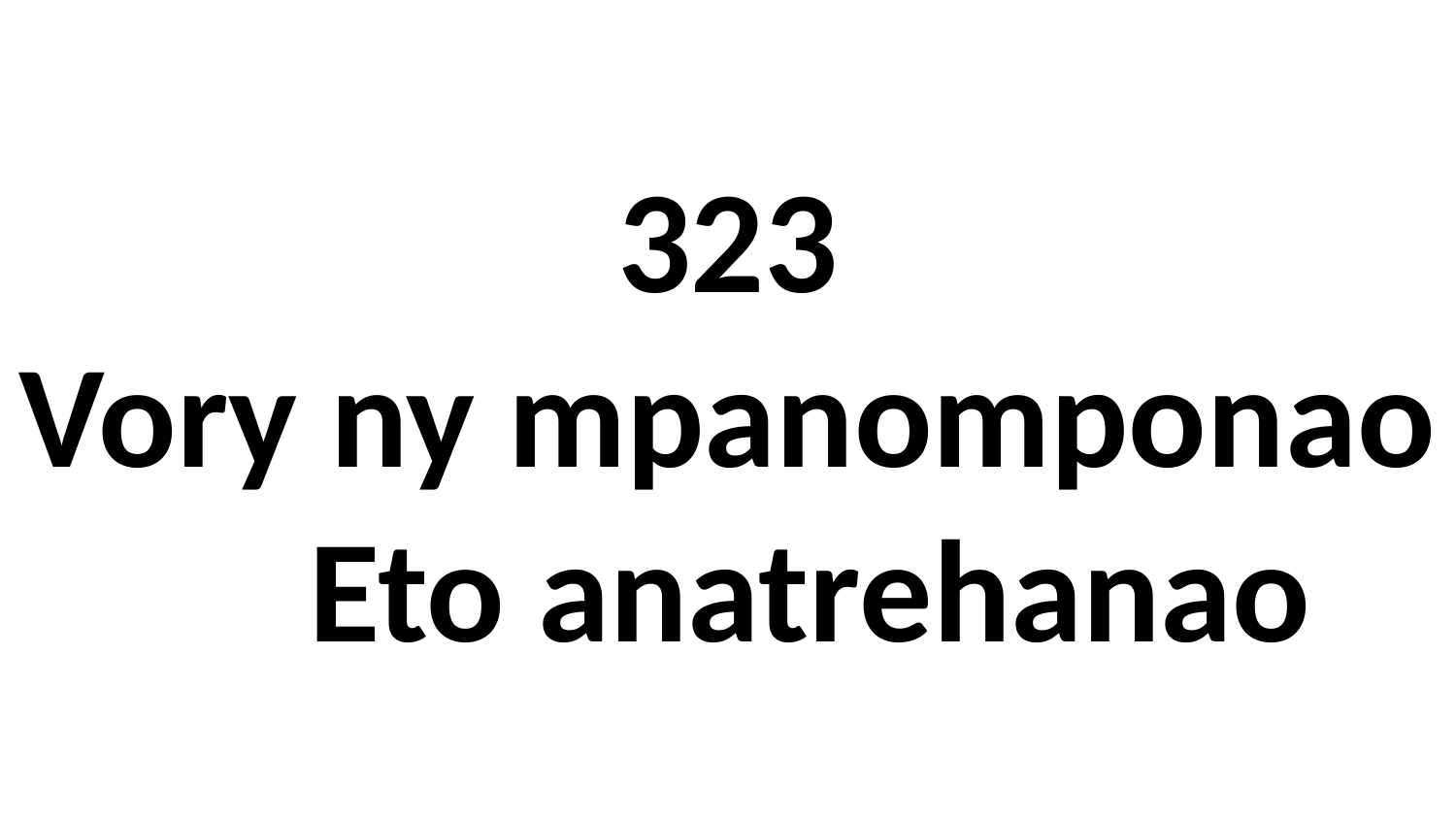

# 323 Vory ny mpanomponao Eto anatrehanao